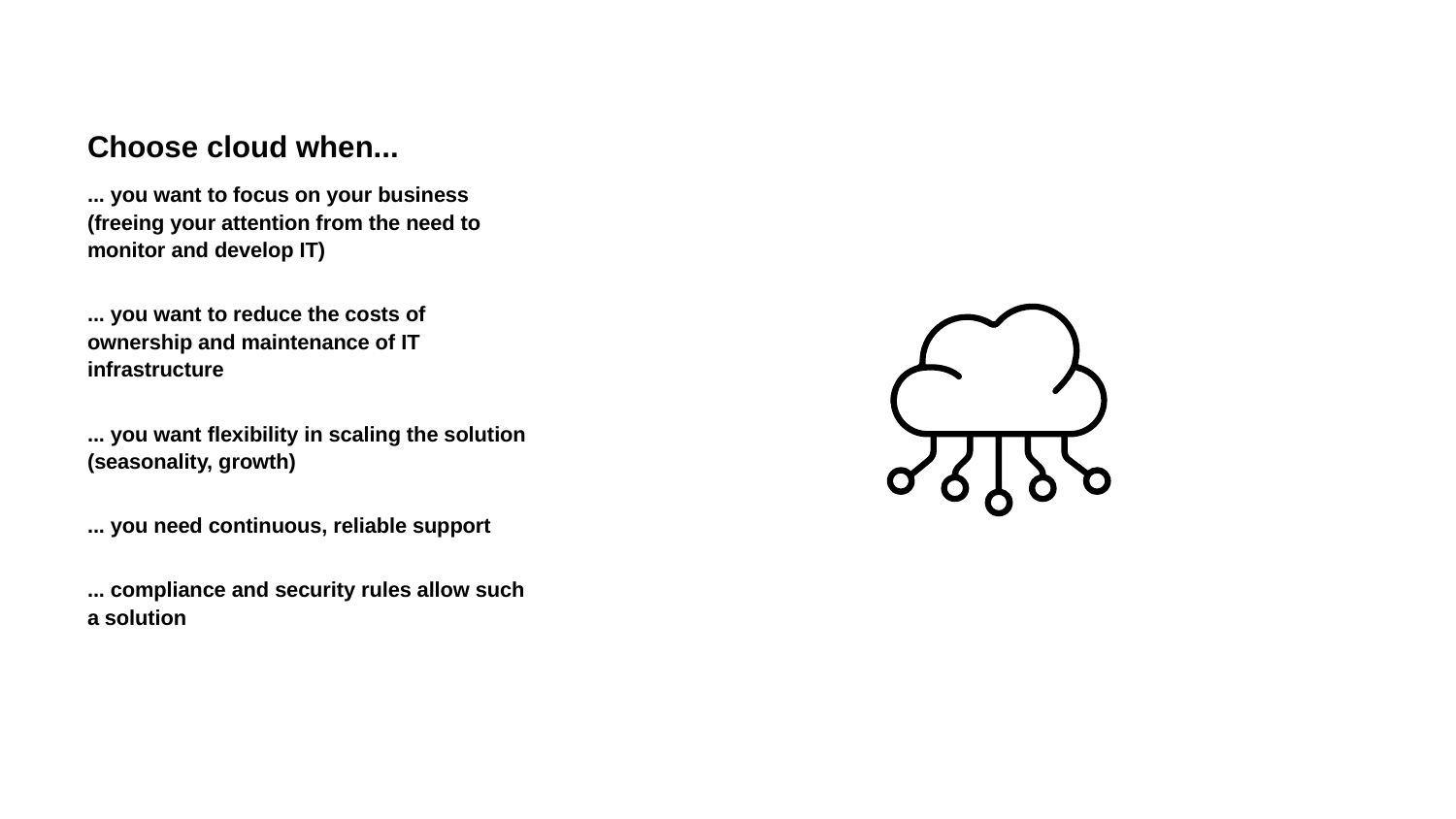

# Choose cloud when...
... you want to focus on your business (freeing your attention from the need to monitor and develop IT)

... you want to reduce the costs of ownership and maintenance of IT infrastructure

... you want flexibility in scaling the solution (seasonality, growth)

... you need continuous, reliable support

... compliance and security rules allow such a solution